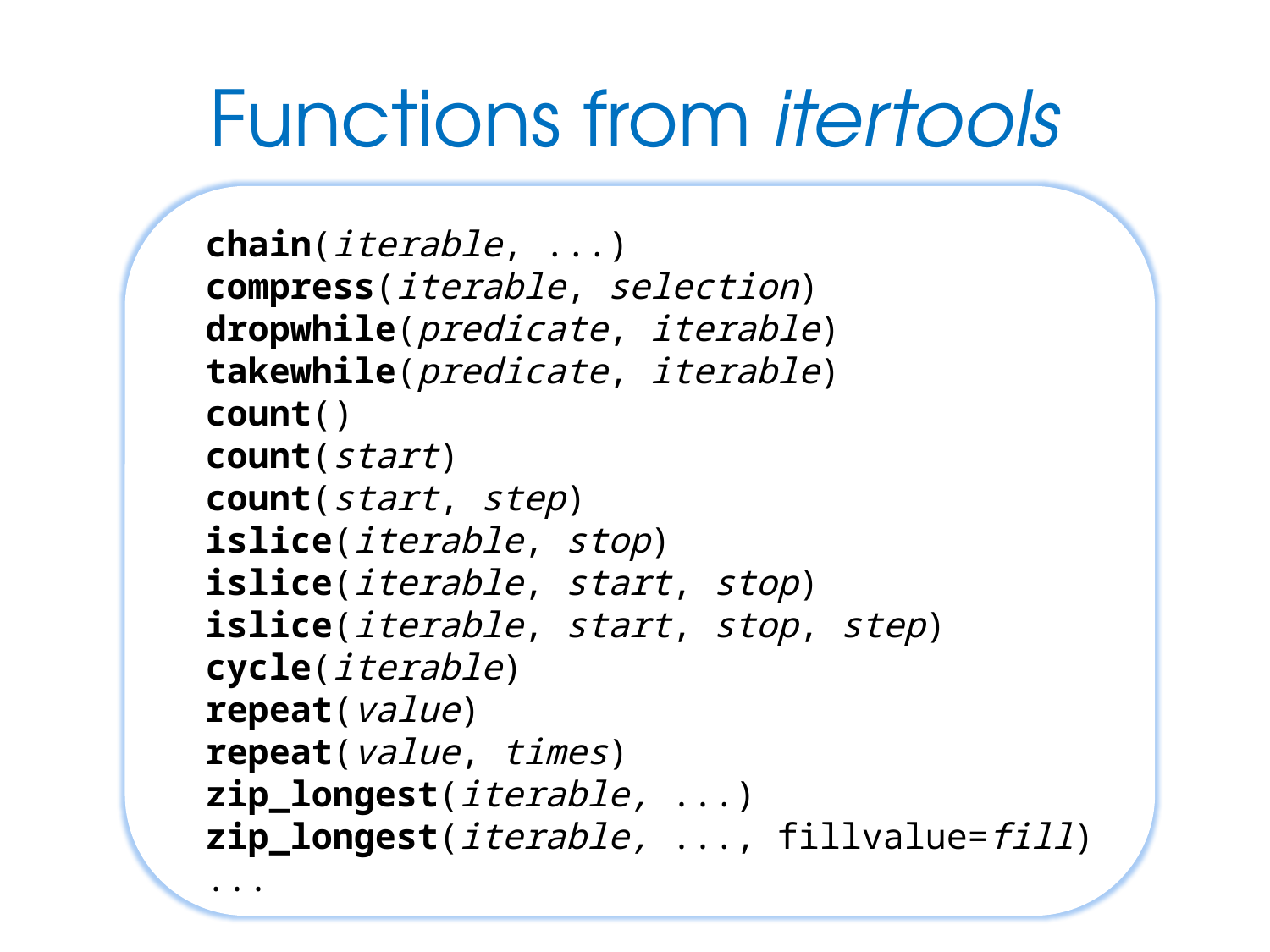

# Functions from itertools
chain(iterable, ...)
compress(iterable, selection)
dropwhile(predicate, iterable)
takewhile(predicate, iterable)
count()
count(start)
count(start, step)
islice(iterable, stop)
islice(iterable, start, stop)
islice(iterable, start, stop, step)
cycle(iterable)
repeat(value)
repeat(value, times)
zip_longest(iterable, ...)
zip_longest(iterable, ..., fillvalue=fill)
...